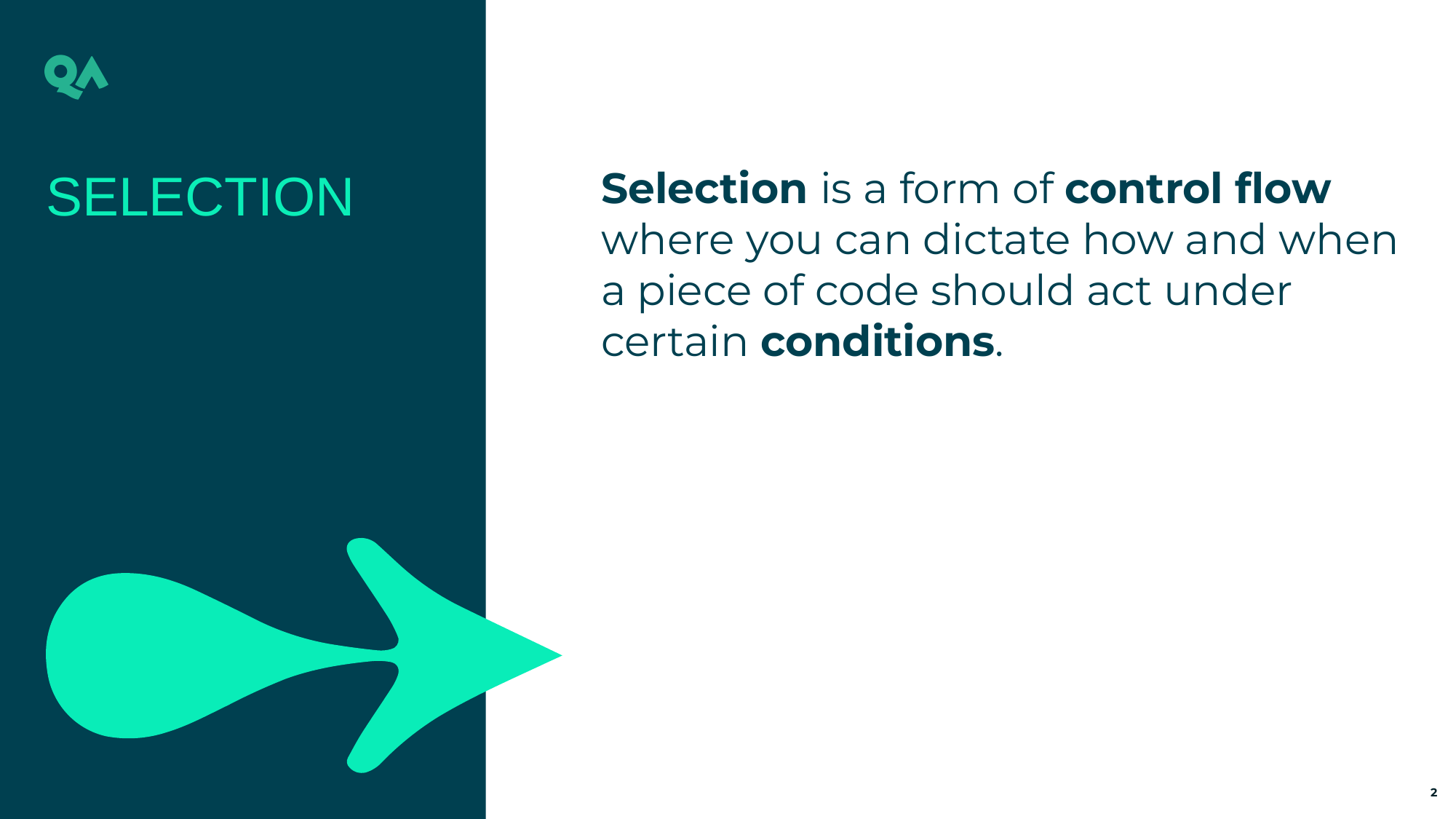

Selection
Selection is a form of control flow where you can dictate how and when a piece of code should act under certain conditions.

2